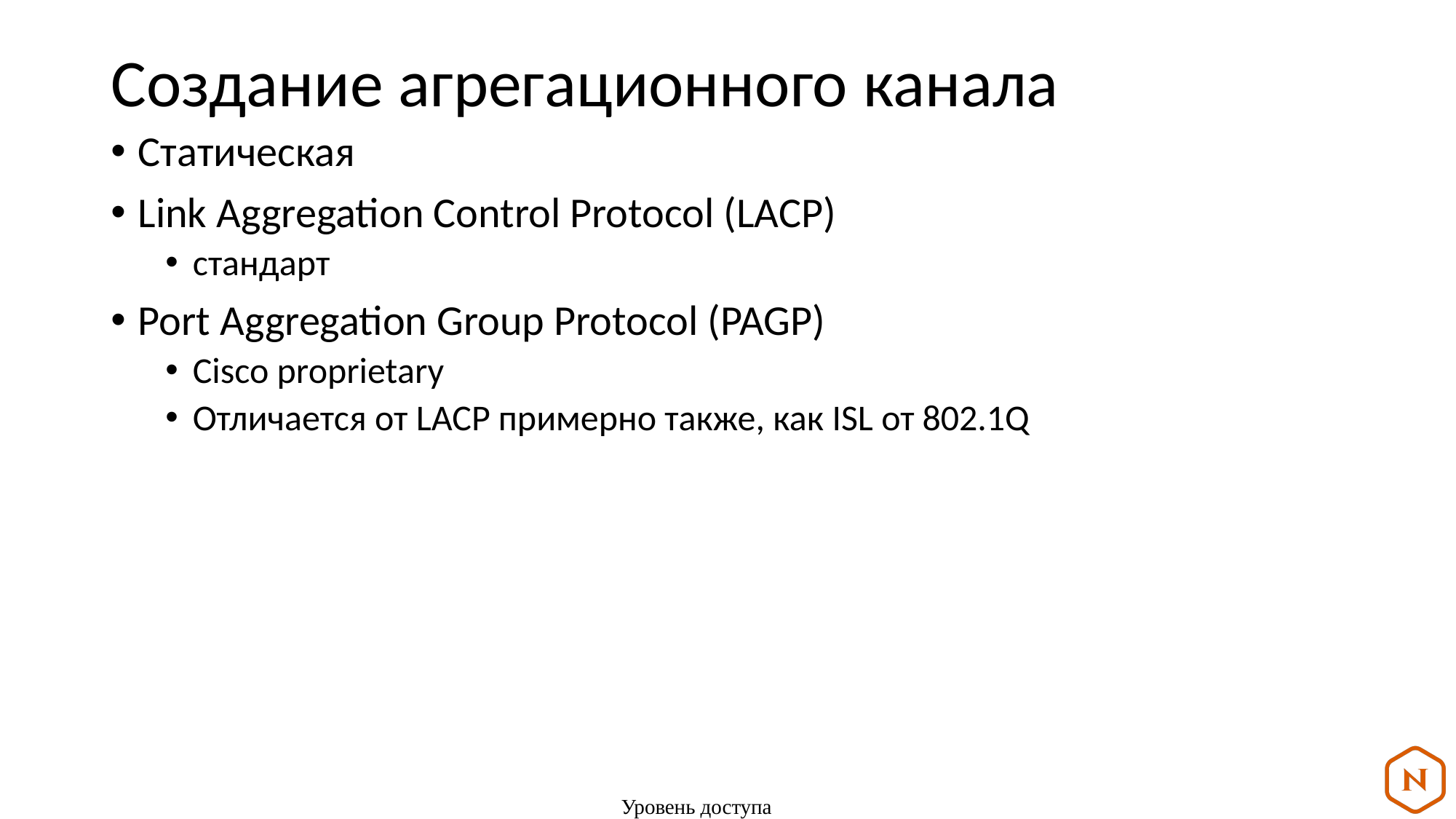

# Создание агрегационного канала
Статическая
Link Aggregation Control Protocol (LACP)
стандарт
Port Aggregation Group Protocol (PAGP)
Cisco proprietary
Отличается от LACP примерно также, как ISL от 802.1Q

Уровень доступа